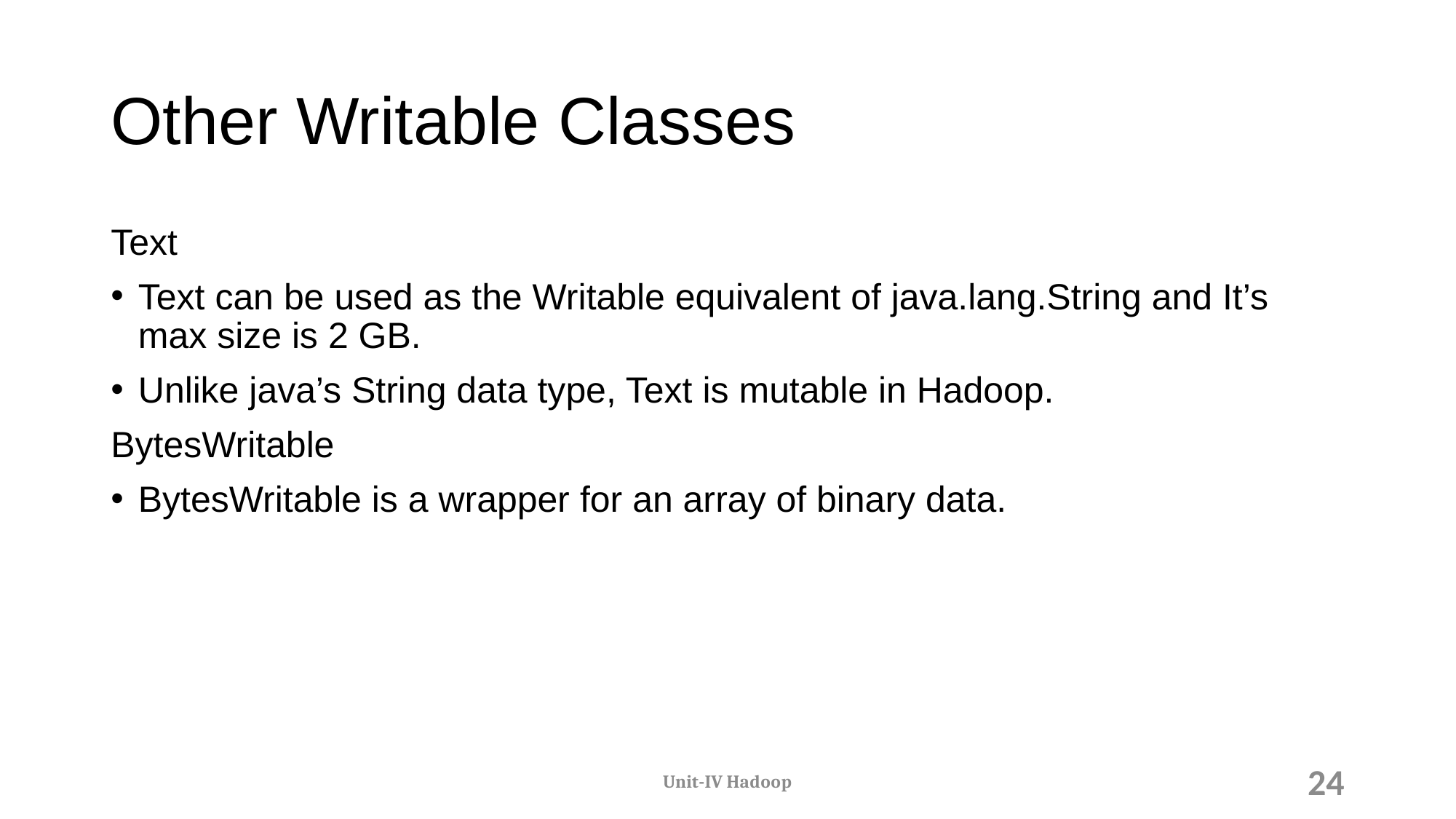

# Other Writable Classes
Text
Text can be used as the Writable equivalent of java.lang.String and It’s max size is 2 GB.
Unlike java’s String data type, Text is mutable in Hadoop.
BytesWritable
BytesWritable is a wrapper for an array of binary data.
Unit-IV Hadoop
24